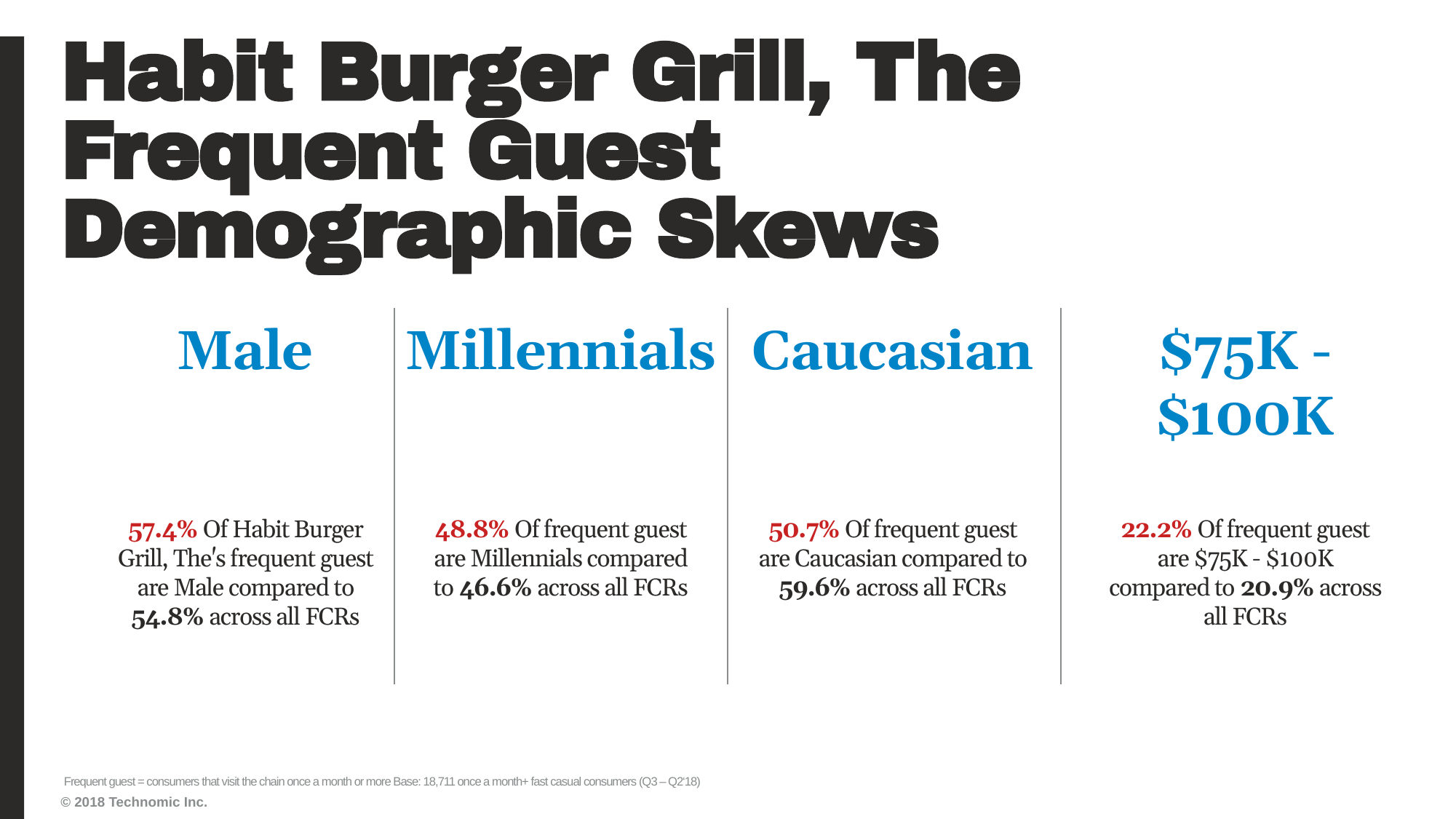

# Habit Burger Grill, The Frequent Guest Demographic Skews
Male
Millennials
Caucasian
$75K - $100K
57.4% Of Habit Burger Grill, The's frequent guest are Male compared to 54.8% across all FCRs
48.8% Of frequent guest are Millennials compared to 46.6% across all FCRs
50.7% Of frequent guest are Caucasian compared to 59.6% across all FCRs
22.2% Of frequent guest are $75K - $100K compared to 20.9% across all FCRs
Frequent guest = consumers that visit the chain once a month or more Base: 18,711 once a month+ fast casual consumers (Q3 – Q2‘18)